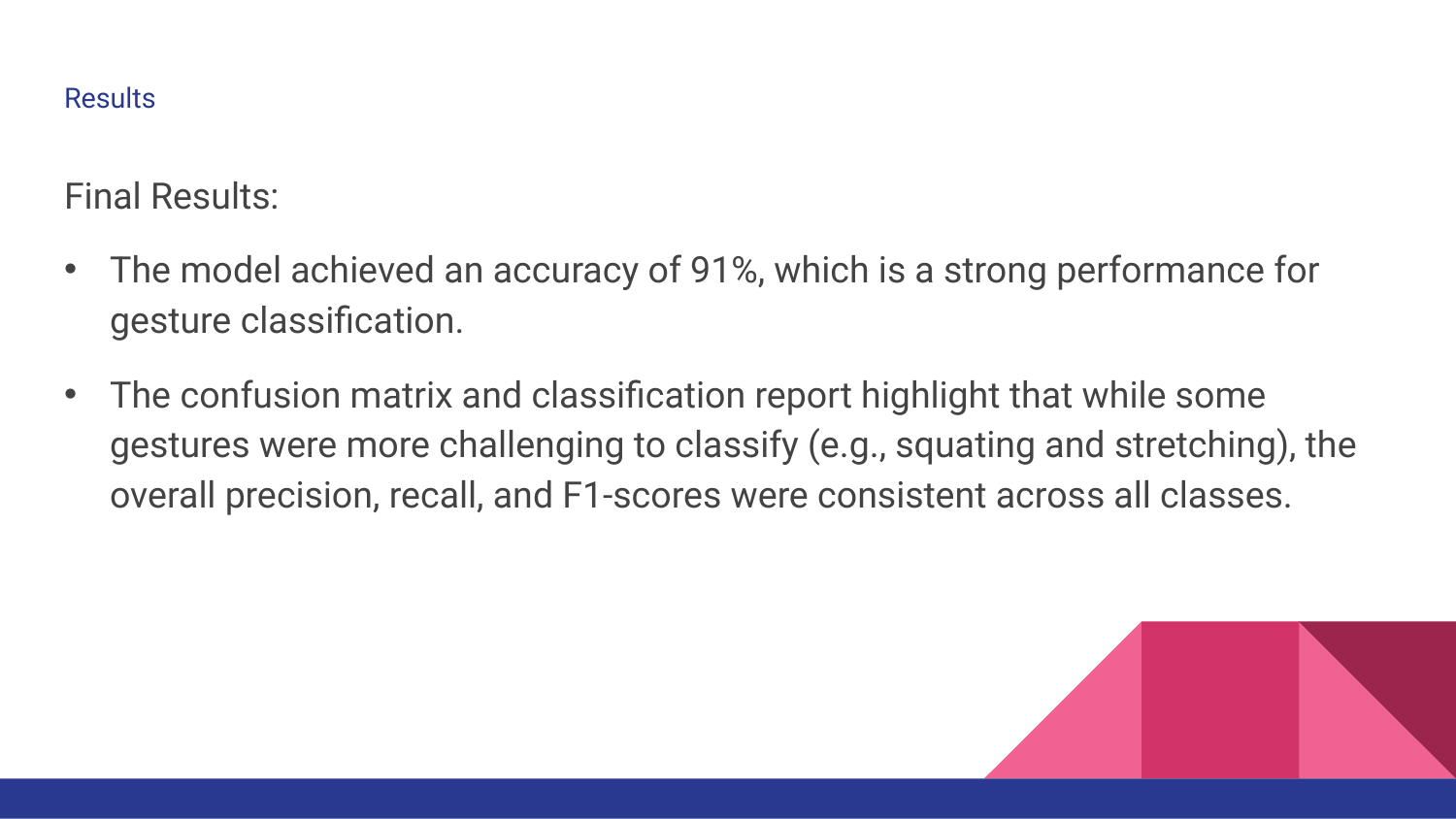

# Results
Final Results:
The model achieved an accuracy of 91%, which is a strong performance for gesture classification.
The confusion matrix and classification report highlight that while some gestures were more challenging to classify (e.g., squating and stretching), the overall precision, recall, and F1-scores were consistent across all classes.